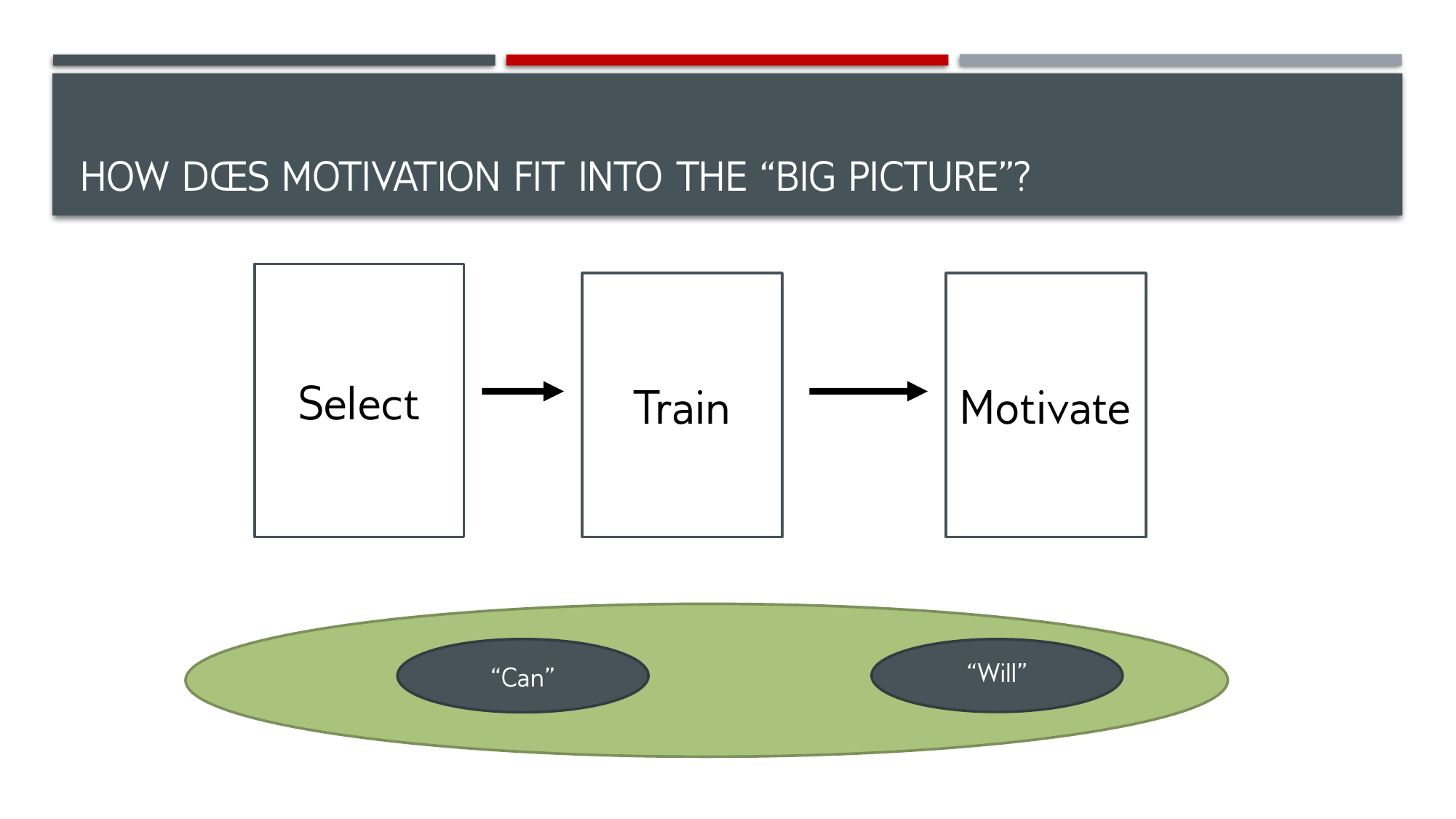

# How does motivation fit into the “big picture”?

Select
Train
Motivate

“Can”
“Will”